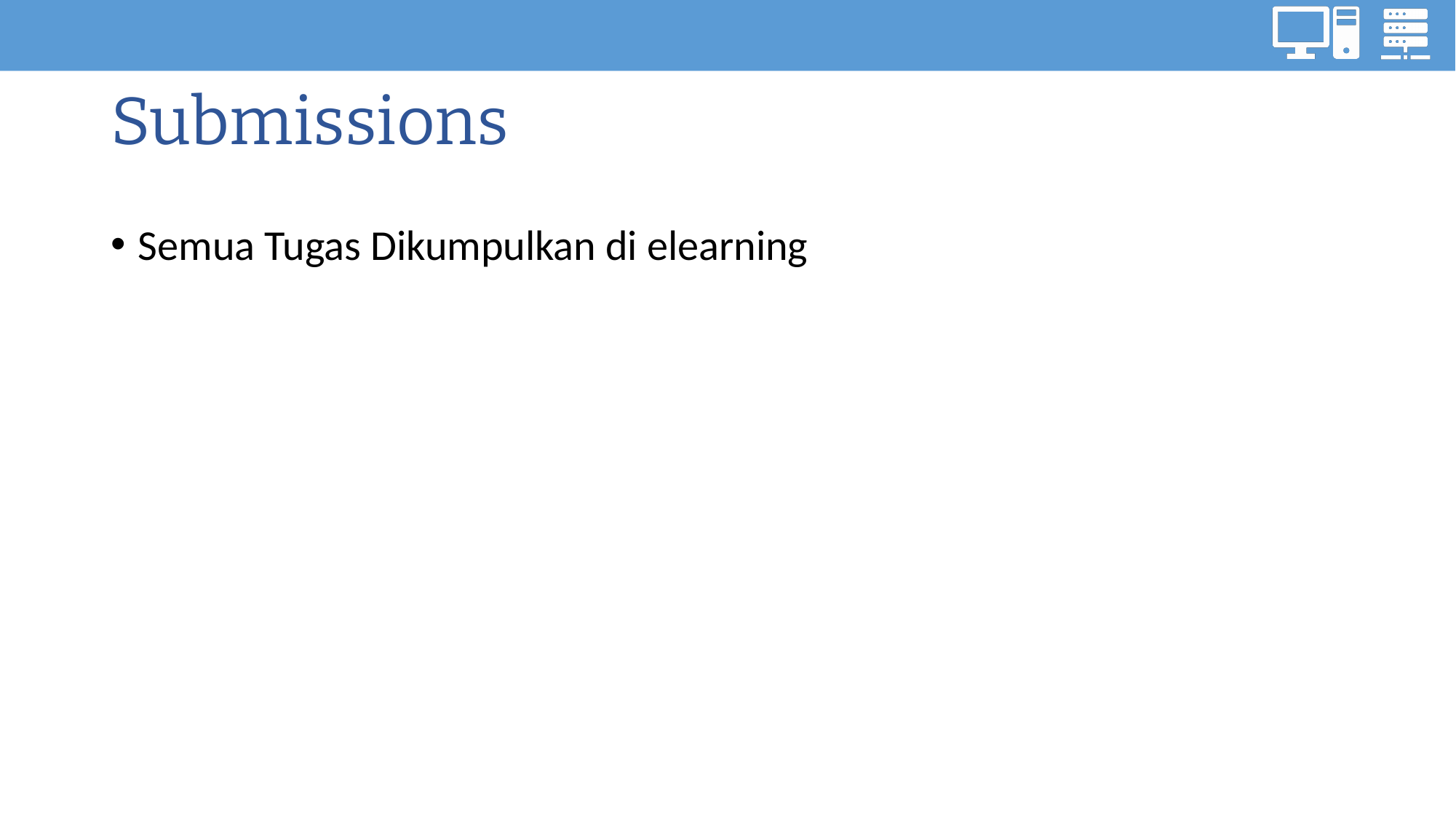

# Submissions
Semua Tugas Dikumpulkan di elearning